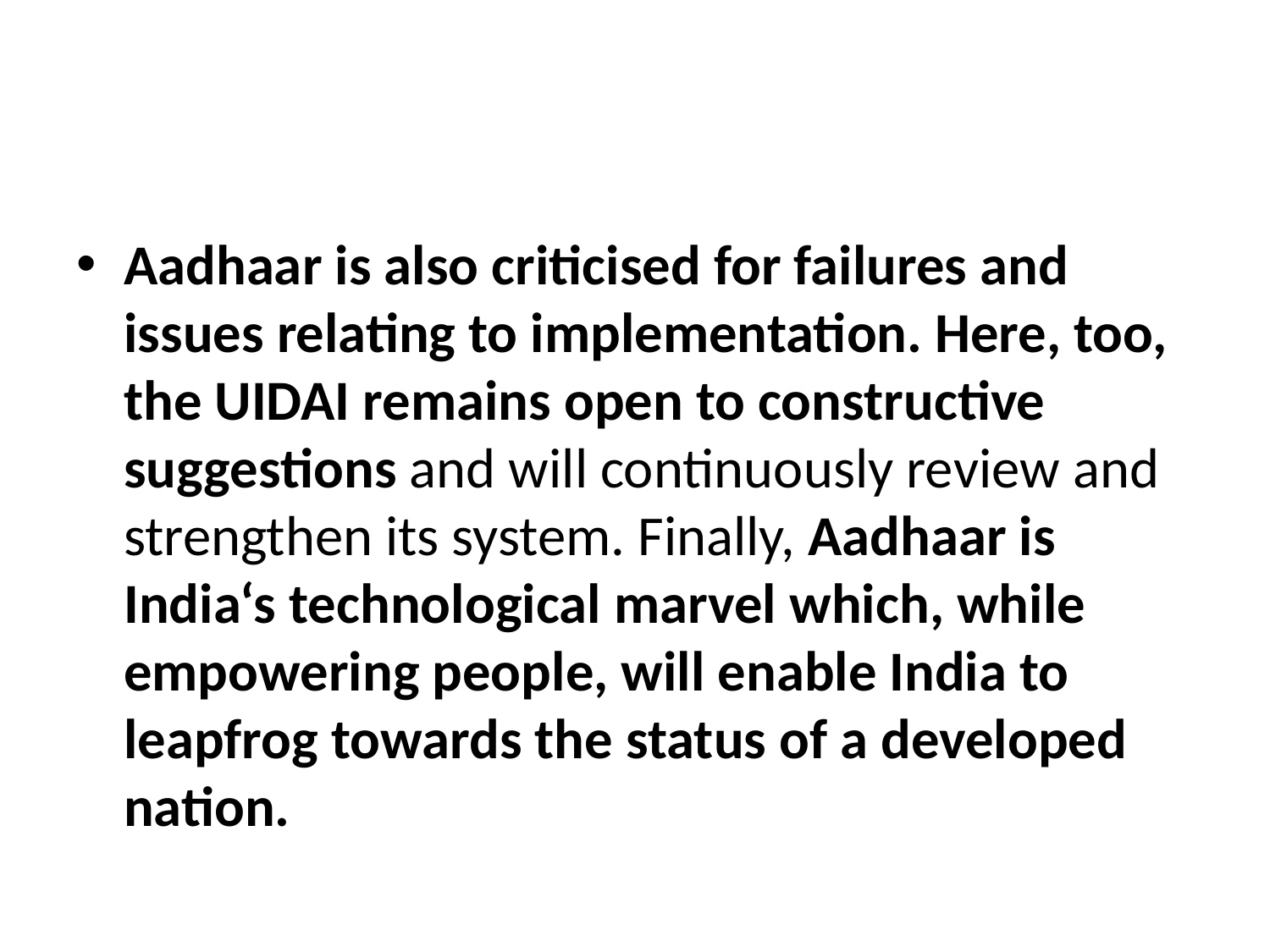

#
Aadhaar is also criticised for failures and issues relating to implementation. Here, too, the UIDAI remains open to constructive suggestions and will continuously review and strengthen its system. Finally, Aadhaar is India‘s technological marvel which, while empowering people, will enable India to leapfrog towards the status of a developed nation.